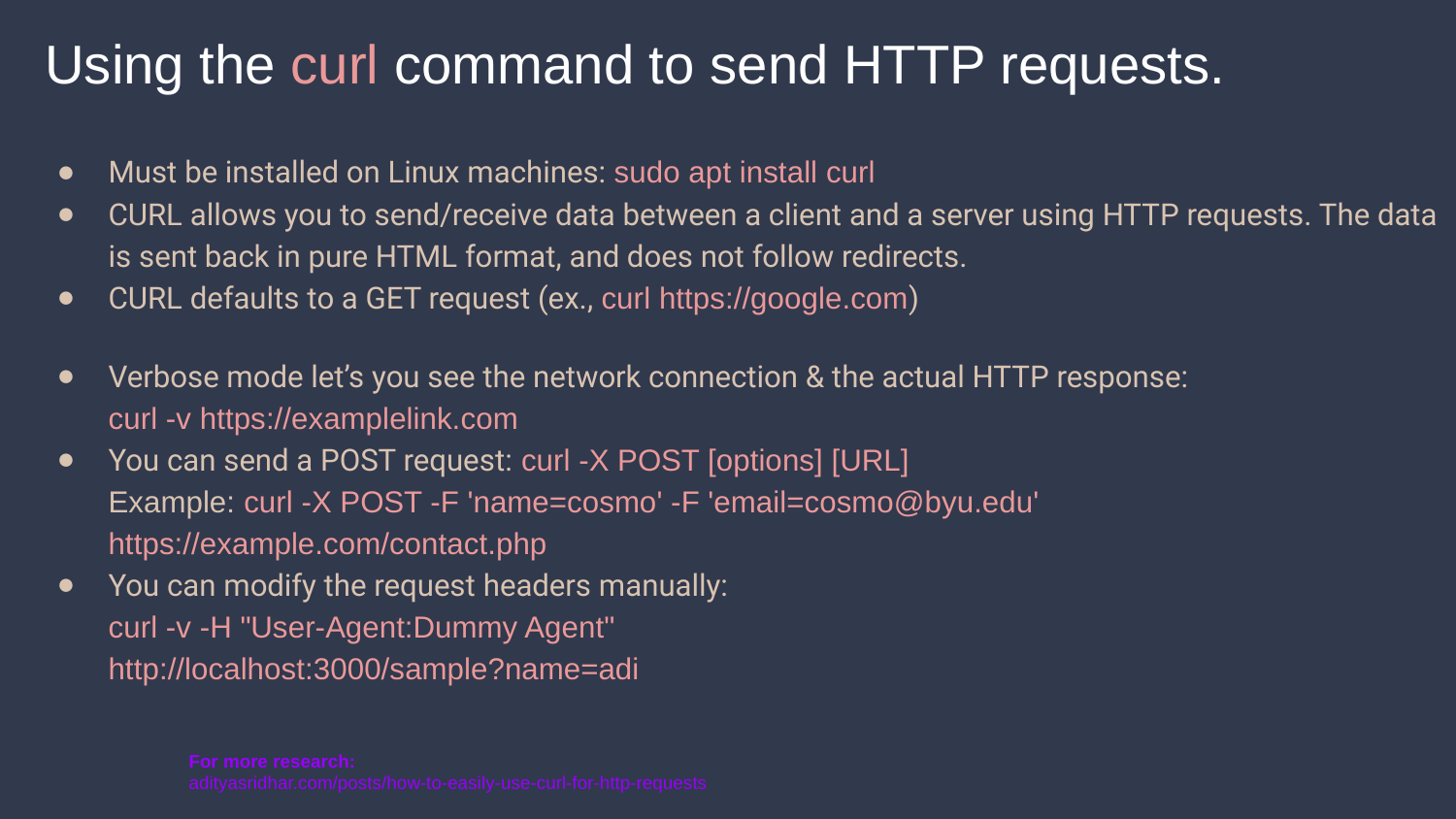

# Using the curl command to send HTTP requests.
Must be installed on Linux machines: sudo apt install curl
CURL allows you to send/receive data between a client and a server using HTTP requests. The data is sent back in pure HTML format, and does not follow redirects.
CURL defaults to a GET request (ex., curl https://google.com)
Verbose mode let’s you see the network connection & the actual HTTP response:
curl -v https://examplelink.com
You can send a POST request: curl -X POST [options] [URL]
Example: curl -X POST -F 'name=cosmo' -F 'email=cosmo@byu.edu' https://example.com/contact.php
You can modify the request headers manually:
curl -v -H "User-Agent:Dummy Agent"
http://localhost:3000/sample?name=adi
For more research:
adityasridhar.com/posts/how-to-easily-use-curl-for-http-requests